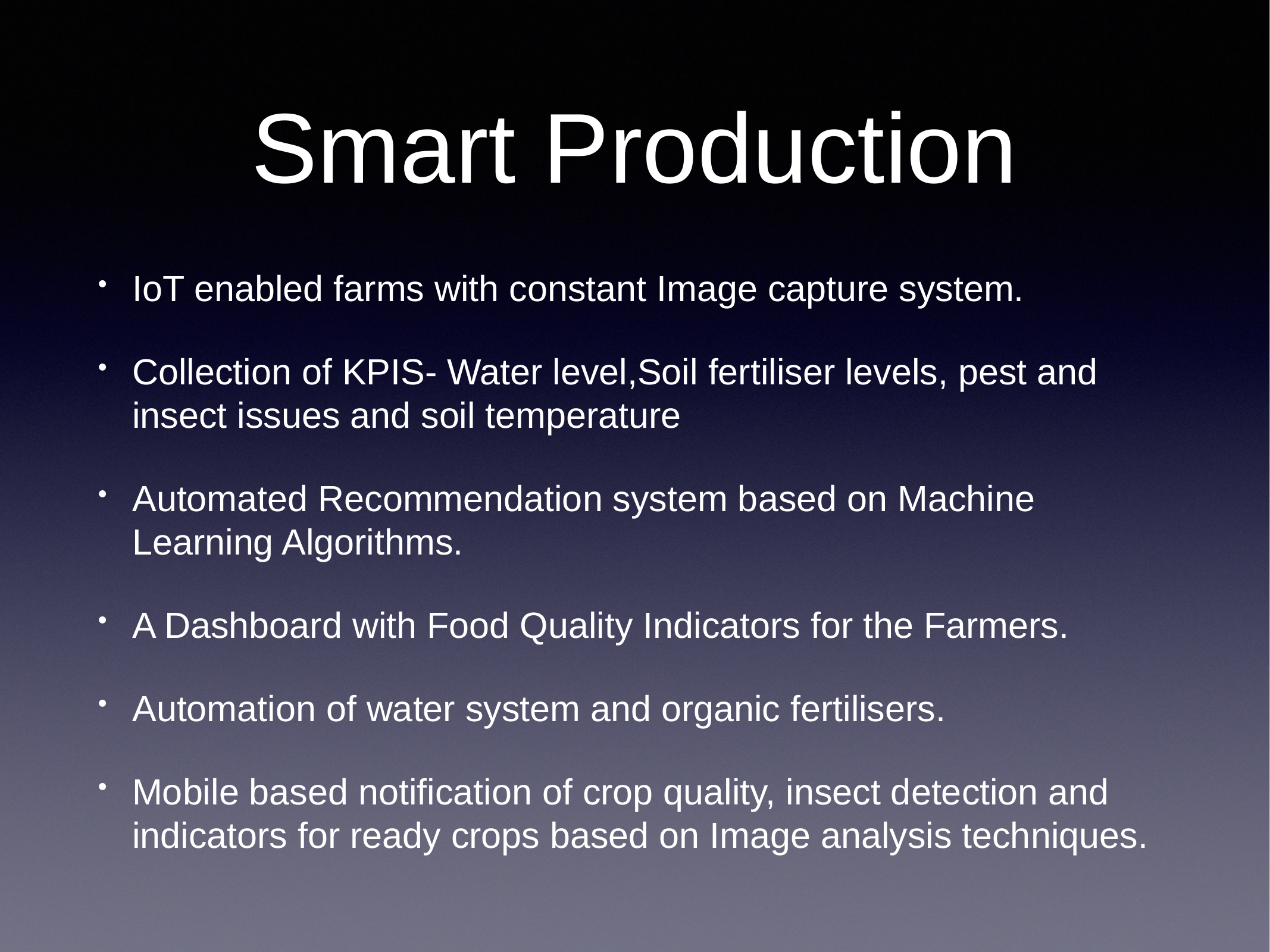

# Smart Production
IoT enabled farms with constant Image capture system.
Collection of KPIS- Water level,Soil fertiliser levels, pest and insect issues and soil temperature
Automated Recommendation system based on Machine Learning Algorithms.
A Dashboard with Food Quality Indicators for the Farmers.
Automation of water system and organic fertilisers.
Mobile based notification of crop quality, insect detection and indicators for ready crops based on Image analysis techniques.